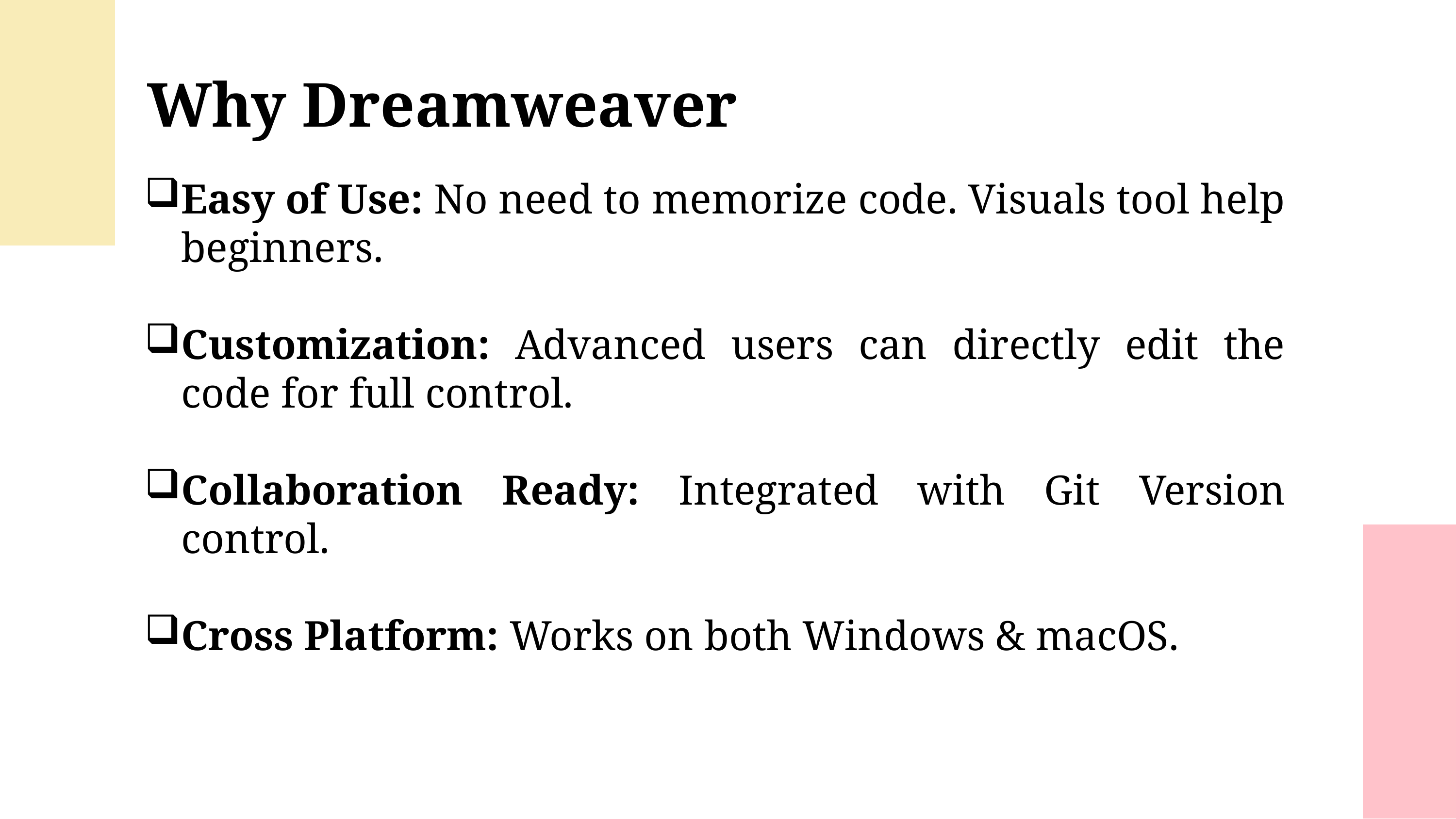

Why Dreamweaver
Easy of Use: No need to memorize code. Visuals tool help beginners.

Customization: Advanced users can directly edit the code for full control.

Collaboration Ready: Integrated with Git Version control.

Cross Platform: Works on both Windows & macOS.